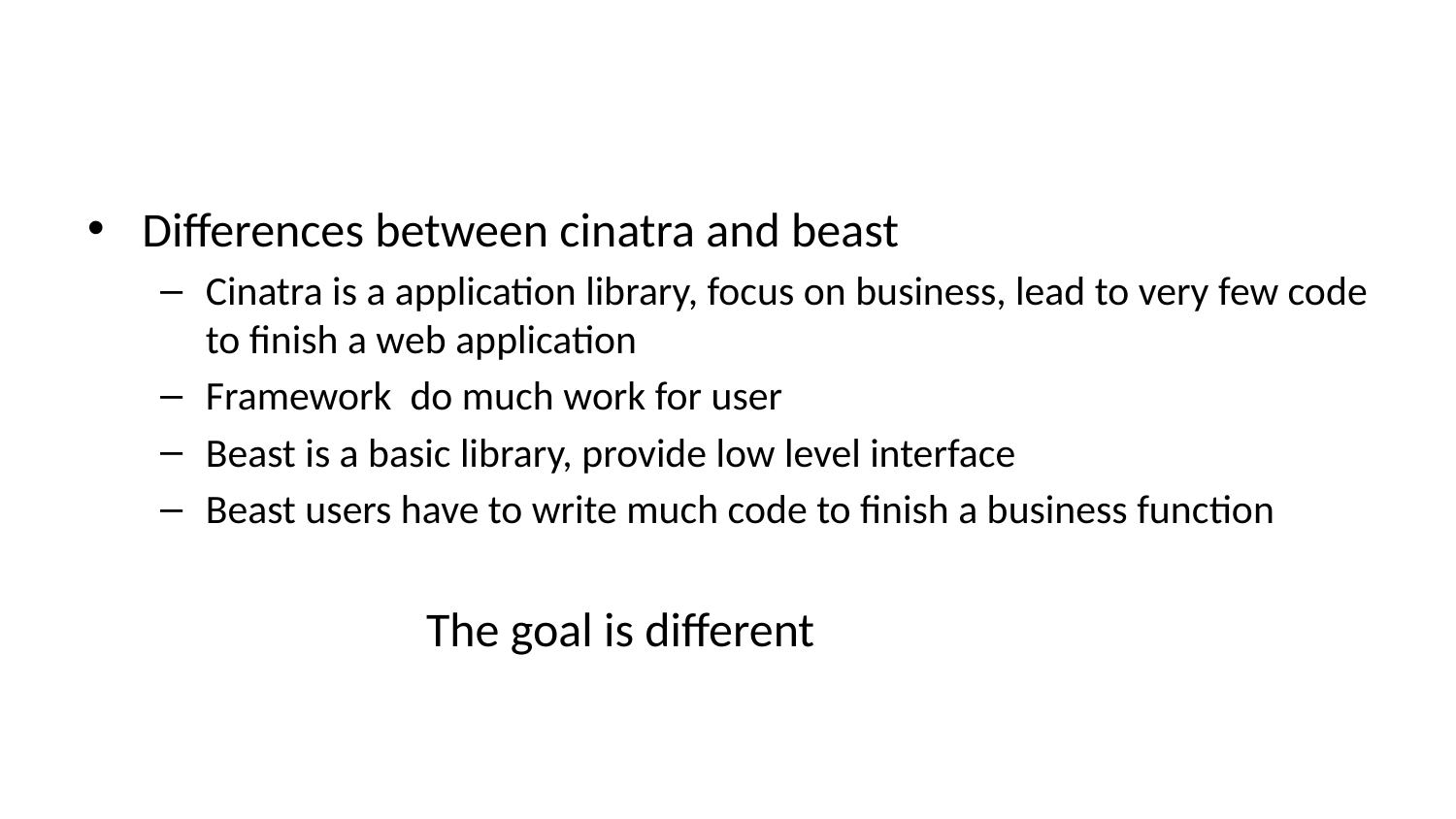

#
Differences between cinatra and beast
Cinatra is a application library, focus on business, lead to very few code to finish a web application
Framework  do much work for user
Beast is a basic library, provide low level interface
Beast users have to write much code to finish a business function

The goal is different